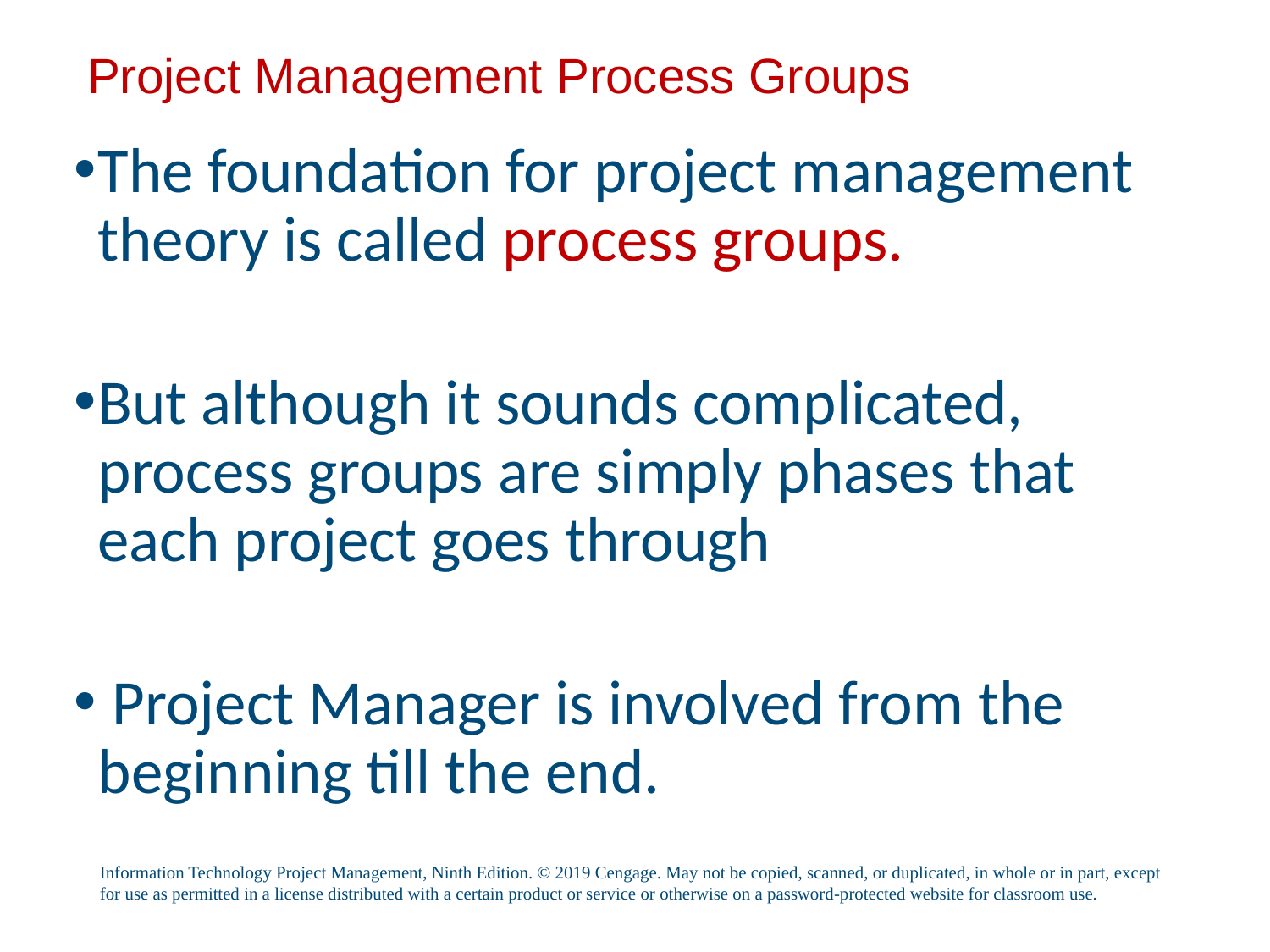

# Project Management Process Groups
The foundation for project management theory is called process groups.

But although it sounds complicated, process groups are simply phases that each project goes through

 Project Manager is involved from the beginning till the end.
Information Technology Project Management, Ninth Edition. © 2019 Cengage. May not be copied, scanned, or duplicated, in whole or in part, except for use as permitted in a license distributed with a certain product or service or otherwise on a password-protected website for classroom use.